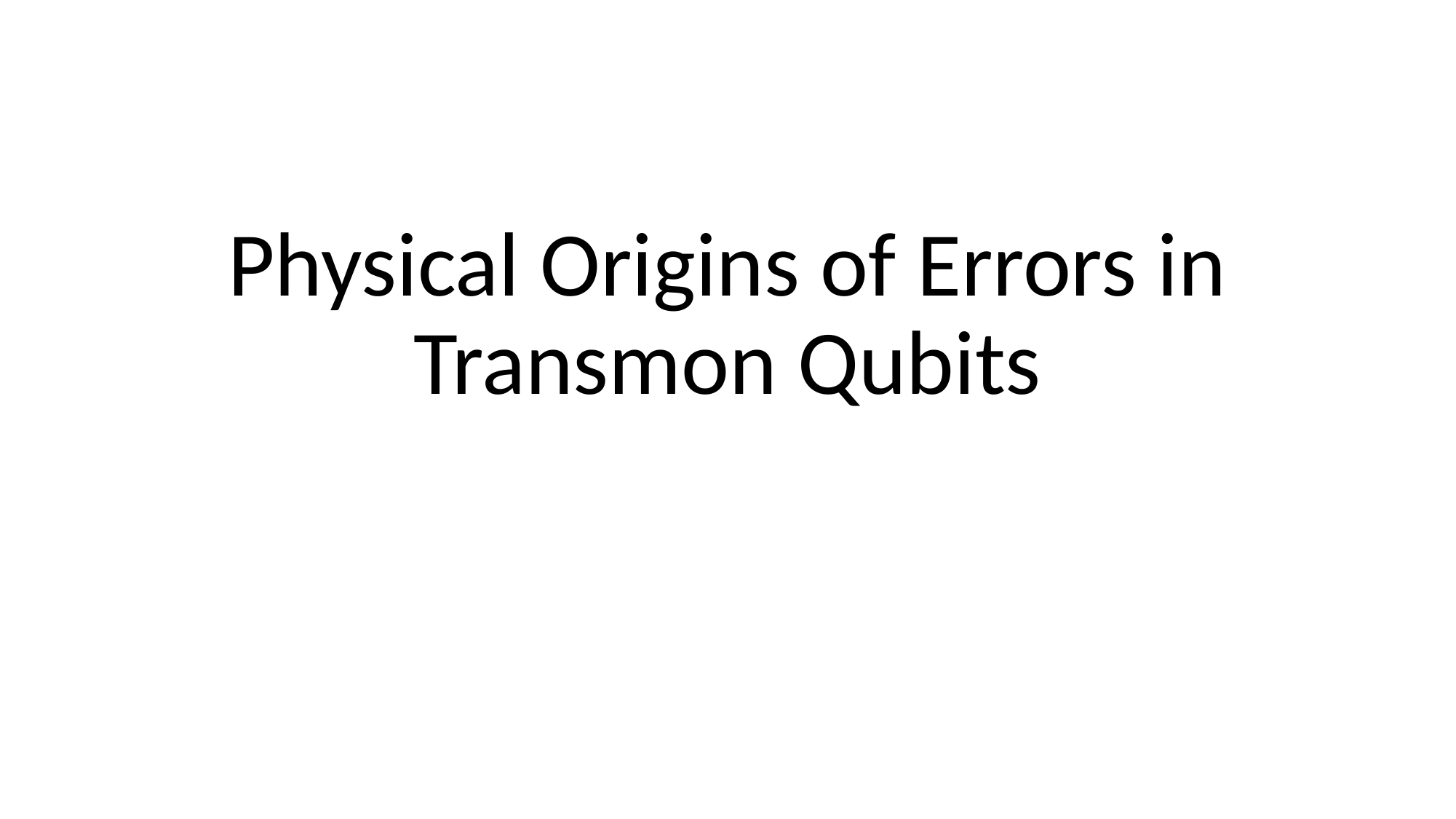

# Physical Origins of Errors in Transmon Qubits